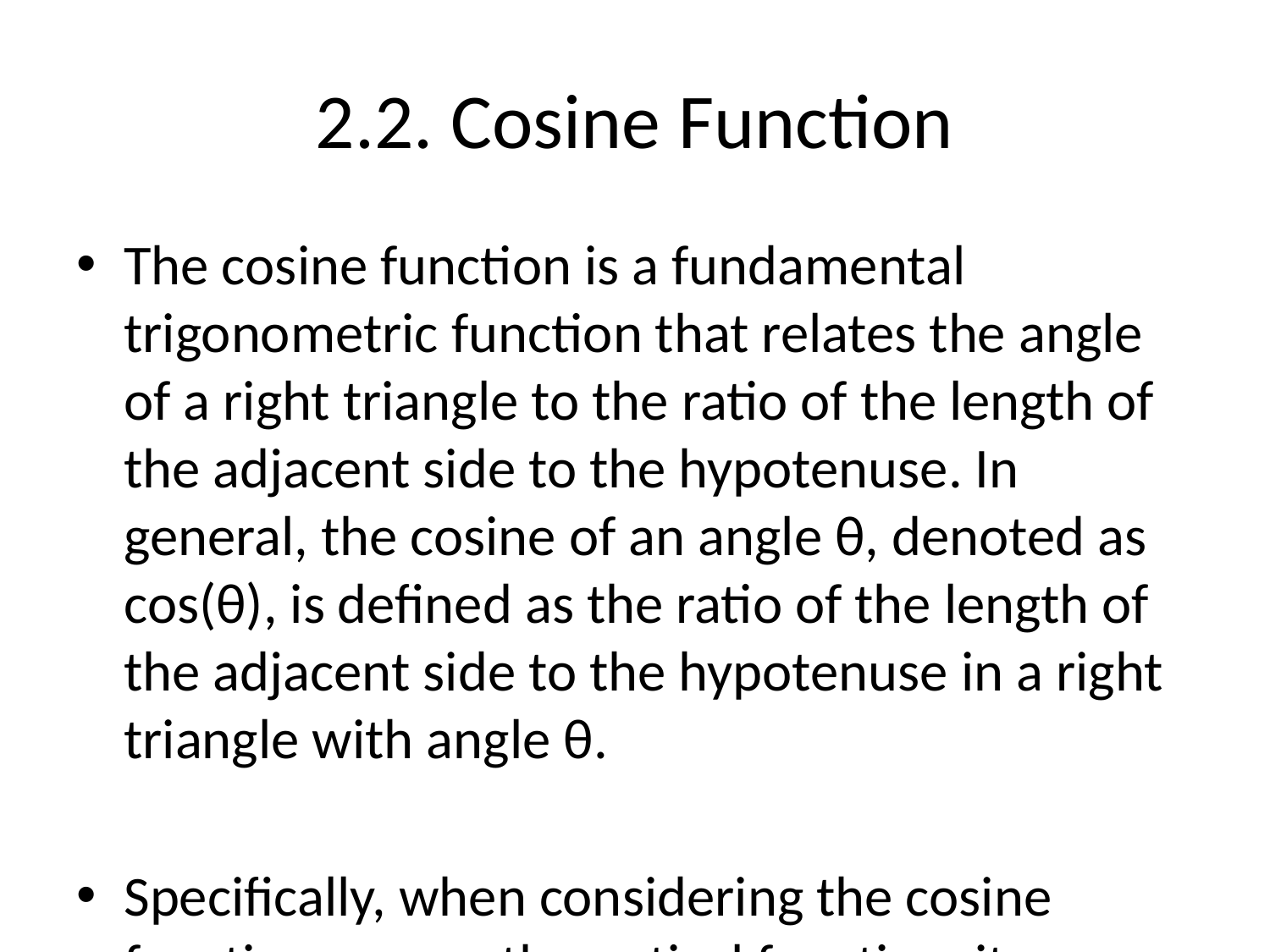

# 2.2. Cosine Function
The cosine function is a fundamental trigonometric function that relates the angle of a right triangle to the ratio of the length of the adjacent side to the hypotenuse. In general, the cosine of an angle θ, denoted as cos(θ), is defined as the ratio of the length of the adjacent side to the hypotenuse in a right triangle with angle θ.

Specifically, when considering the cosine function as a mathematical function, it maps an angle in a right triangle to a real number between -1 and 1. The cosine function is periodic with a period of 2π, which means that the values of the cosine function repeat every 2π radians or 360 degrees.

The value of the cosine function for different angles can be found using trigonometric tables, a scientific calculator, or by understanding the unit circle, where the cosine of an angle is the x-coordinate of a point on the unit circle corresponding to that angle.

The cosine function has several important properties, such as being an even function (cos(-θ) = cos(θ)), having a range of [-1, 1], and achieving its maximum value of 1 at 0 degrees (or 0 radians) and its minimum value of -1 at 180 degrees (or π radians).

Applications of the cosine function can be found in various fields such as mathematics, physics, engineering, and computer science. It is used to model periodic phenomena, analyze waveforms, solve triangle problems, and much more.